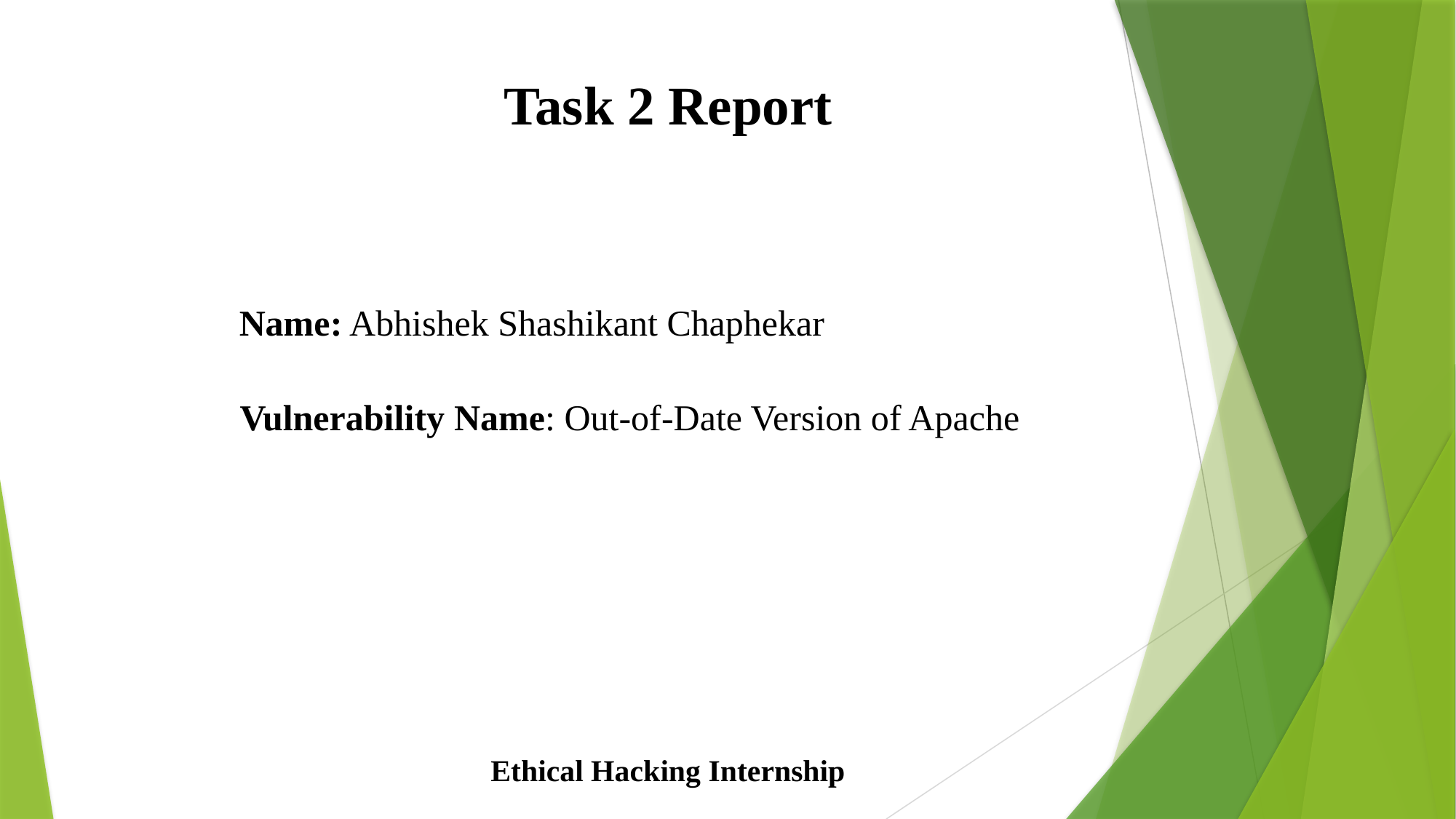

Task 2 Report
Name: Abhishek Shashikant Chaphekar
Vulnerability Name: Out-of-Date Version of Apache
Ethical Hacking Internship